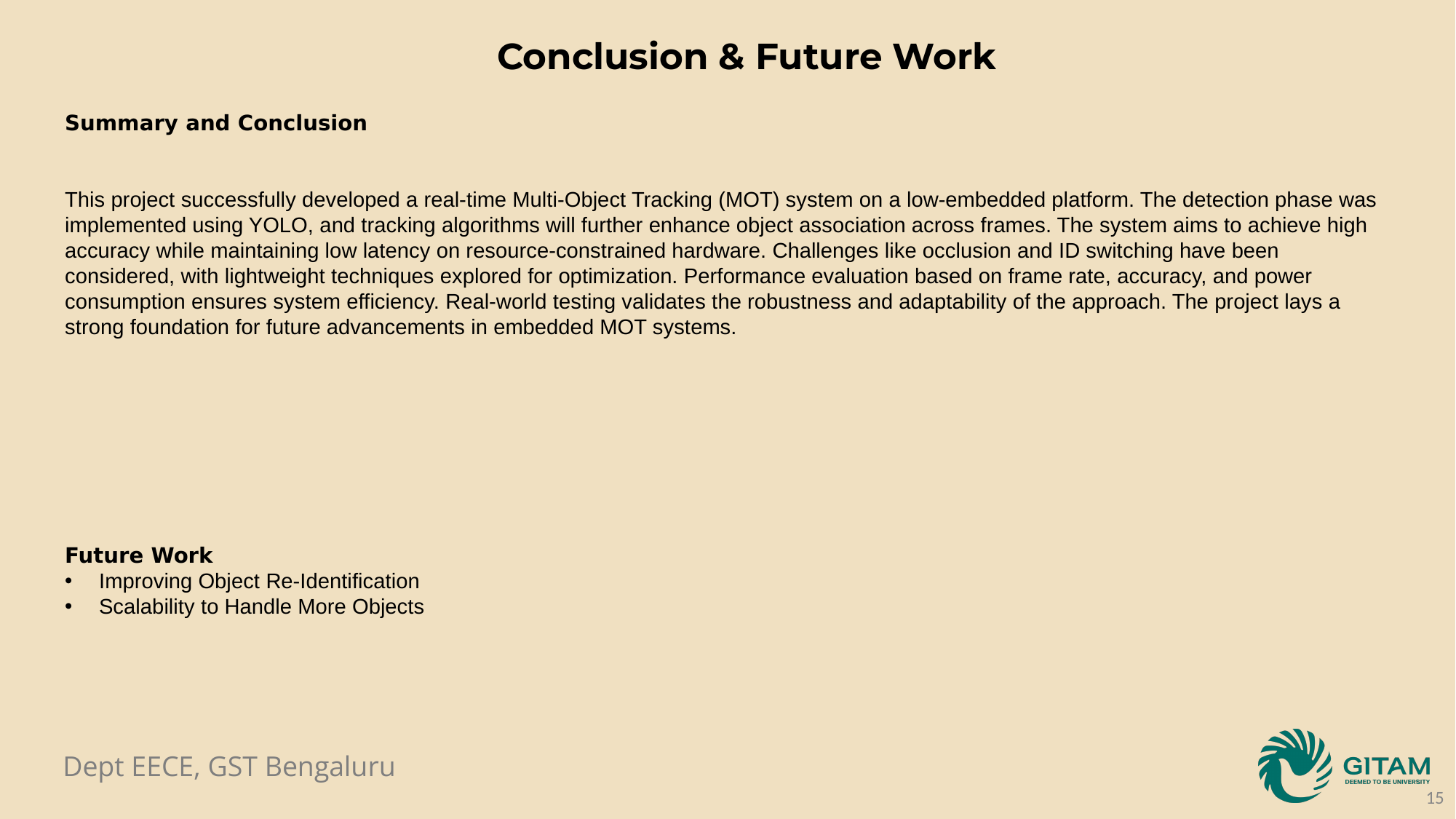

Conclusion & Future Work
Summary and Conclusion

This project successfully developed a real-time Multi-Object Tracking (MOT) system on a low-embedded platform. The detection phase was implemented using YOLO, and tracking algorithms will further enhance object association across frames. The system aims to achieve high accuracy while maintaining low latency on resource-constrained hardware. Challenges like occlusion and ID switching have been considered, with lightweight techniques explored for optimization. Performance evaluation based on frame rate, accuracy, and power consumption ensures system efficiency. Real-world testing validates the robustness and adaptability of the approach. The project lays a strong foundation for future advancements in embedded MOT systems.

Future Work
Improving Object Re-Identification
Scalability to Handle More Objects

15